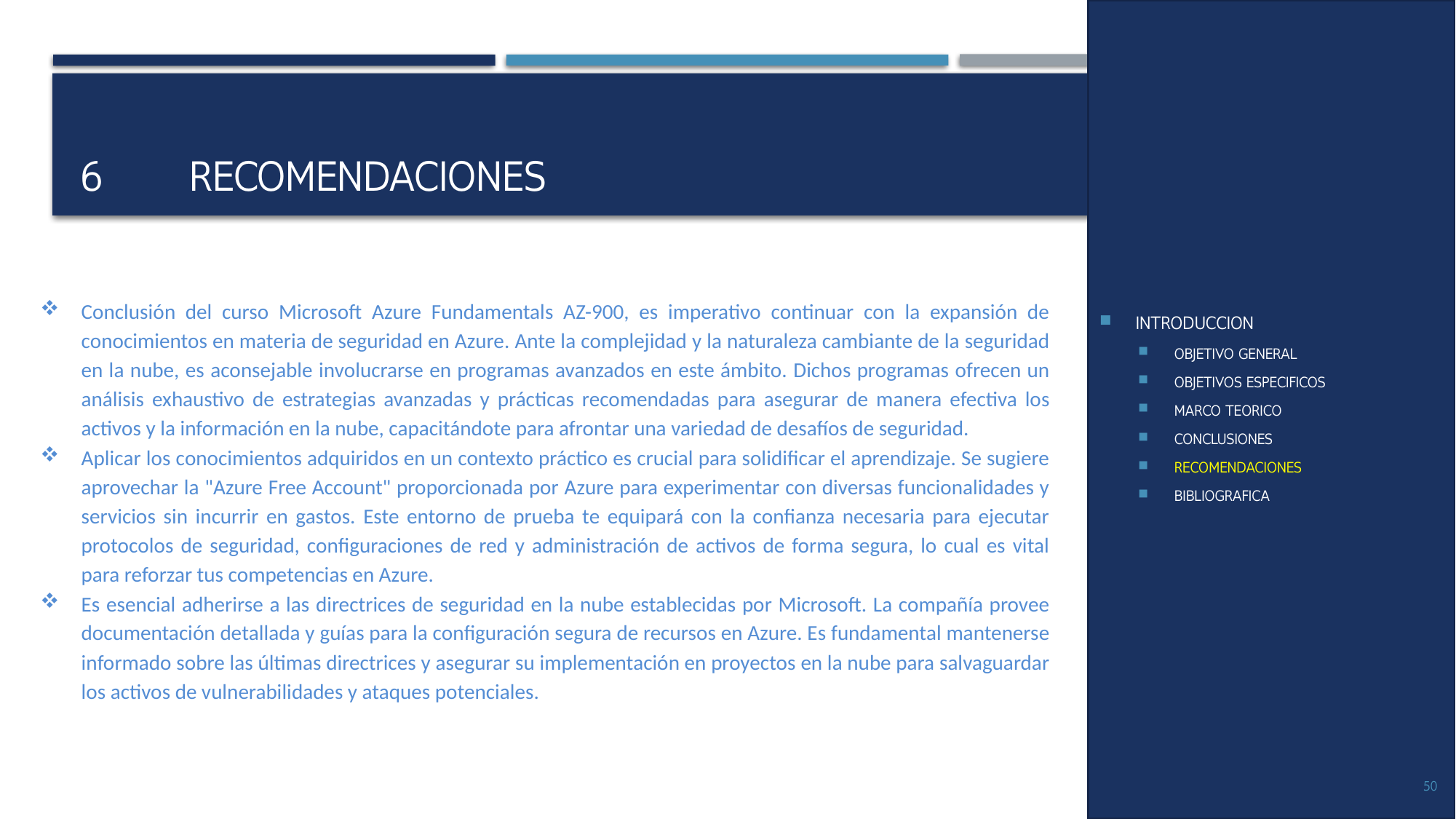

INTRODUCCION
OBJETIVO GENERAL
OBJETIVOS ESPECIFICOS
MARCO TEORICO
CONCLUSIONES
RECOMENDACIONES
BIBLIOGRAFICA
# 6	RECOMENDACIONES
Conclusión del curso Microsoft Azure Fundamentals AZ-900, es imperativo continuar con la expansión de conocimientos en materia de seguridad en Azure. Ante la complejidad y la naturaleza cambiante de la seguridad en la nube, es aconsejable involucrarse en programas avanzados en este ámbito. Dichos programas ofrecen un análisis exhaustivo de estrategias avanzadas y prácticas recomendadas para asegurar de manera efectiva los activos y la información en la nube, capacitándote para afrontar una variedad de desafíos de seguridad.
Aplicar los conocimientos adquiridos en un contexto práctico es crucial para solidificar el aprendizaje. Se sugiere aprovechar la "Azure Free Account" proporcionada por Azure para experimentar con diversas funcionalidades y servicios sin incurrir en gastos. Este entorno de prueba te equipará con la confianza necesaria para ejecutar protocolos de seguridad, configuraciones de red y administración de activos de forma segura, lo cual es vital para reforzar tus competencias en Azure.
Es esencial adherirse a las directrices de seguridad en la nube establecidas por Microsoft. La compañía provee documentación detallada y guías para la configuración segura de recursos en Azure. Es fundamental mantenerse informado sobre las últimas directrices y asegurar su implementación en proyectos en la nube para salvaguardar los activos de vulnerabilidades y ataques potenciales.
50